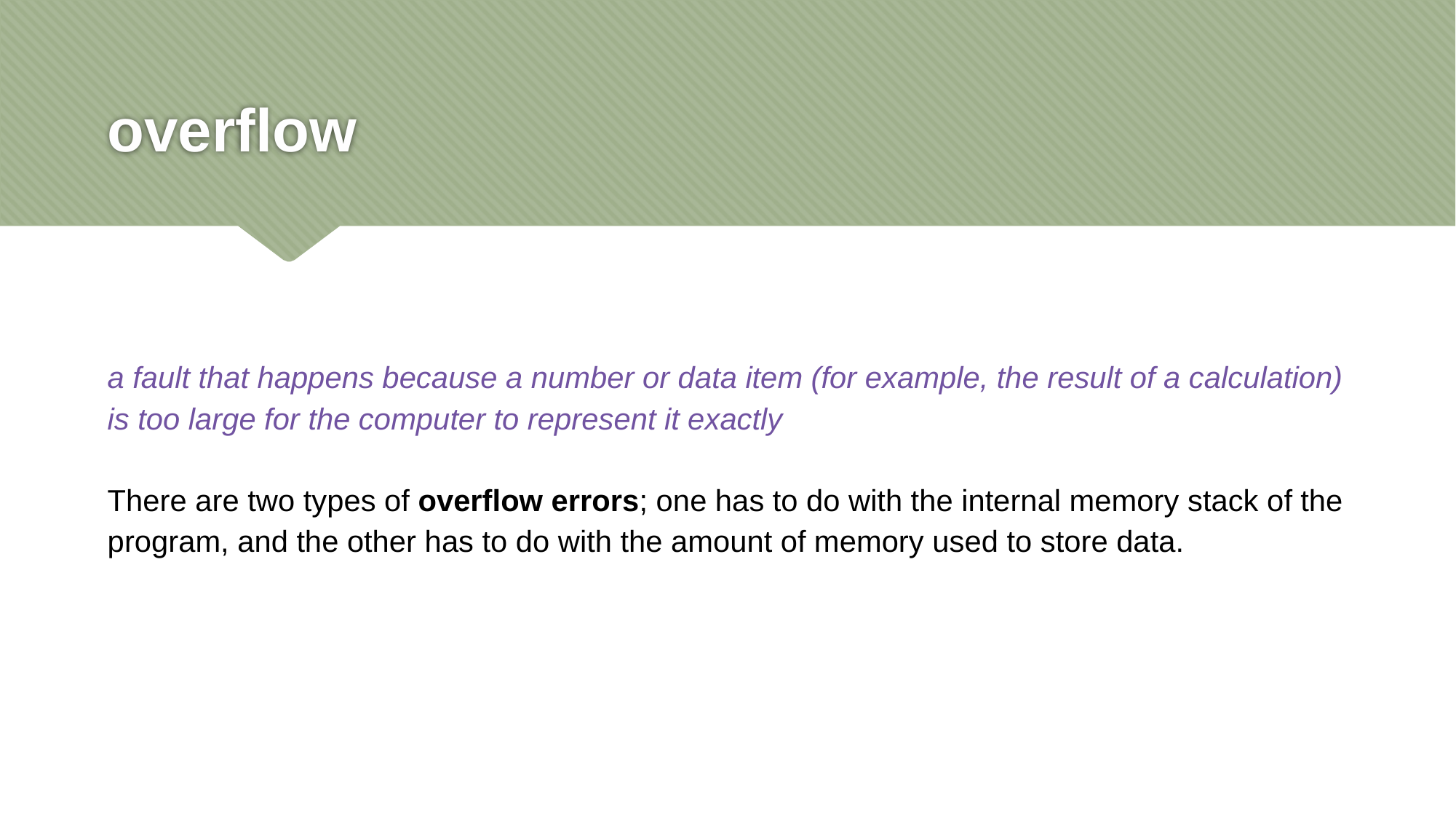

# overflow
a fault that happens because a number or data item (for example, the result of a calculation) is too large for the computer to represent it exactly

There are two types of overflow errors; one has to do with the internal memory stack of the program, and the other has to do with the amount of memory used to store data.